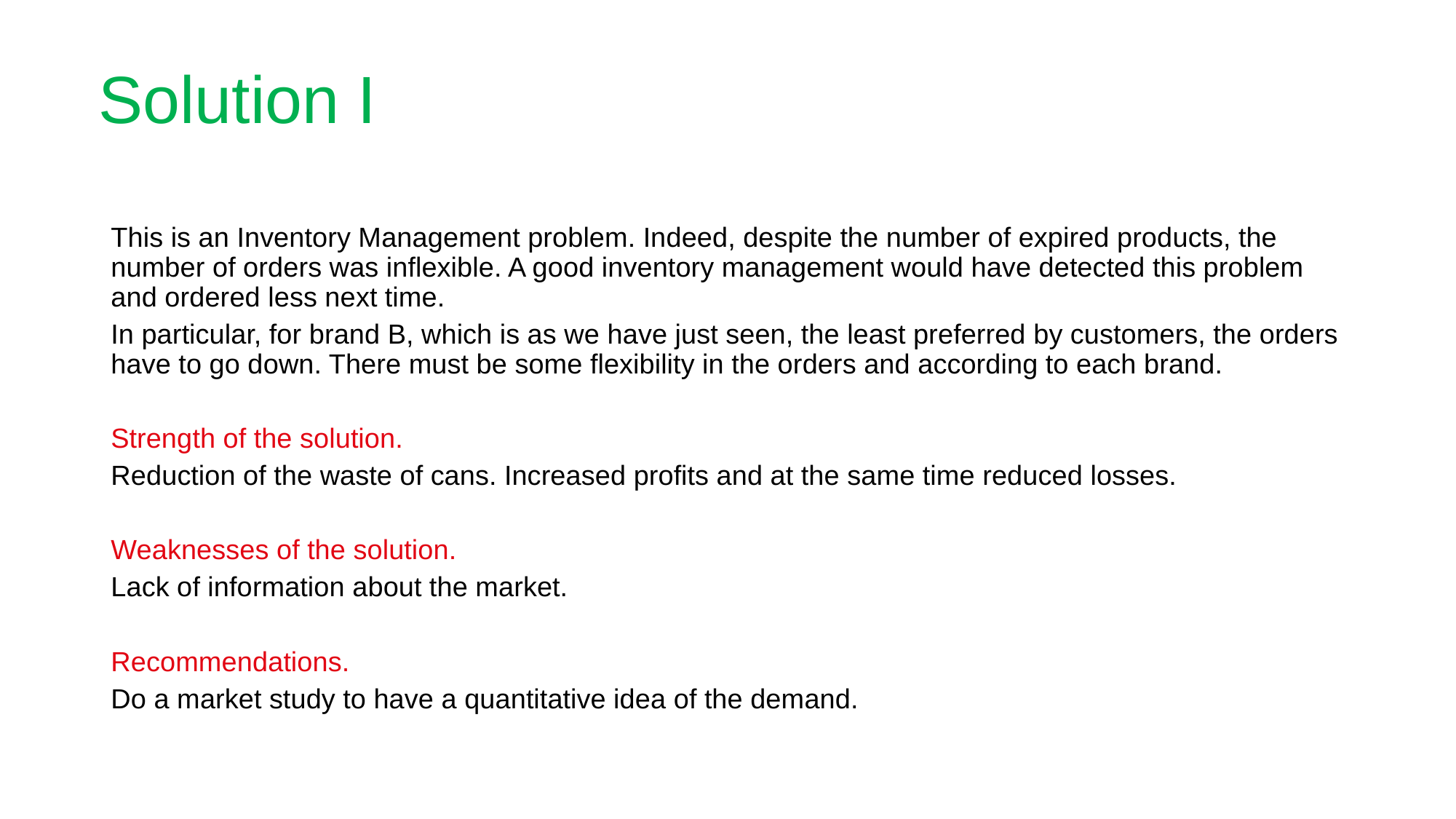

# Solution I
This is an Inventory Management problem. Indeed, despite the number of expired products, the number of orders was inflexible. A good inventory management would have detected this problem and ordered less next time.
In particular, for brand B, which is as we have just seen, the least preferred by customers, the orders have to go down. There must be some flexibility in the orders and according to each brand.

Strength of the solution.
Reduction of the waste of cans. Increased profits and at the same time reduced losses.

Weaknesses of the solution.
Lack of information about the market.

Recommendations.
Do a market study to have a quantitative idea of the demand.